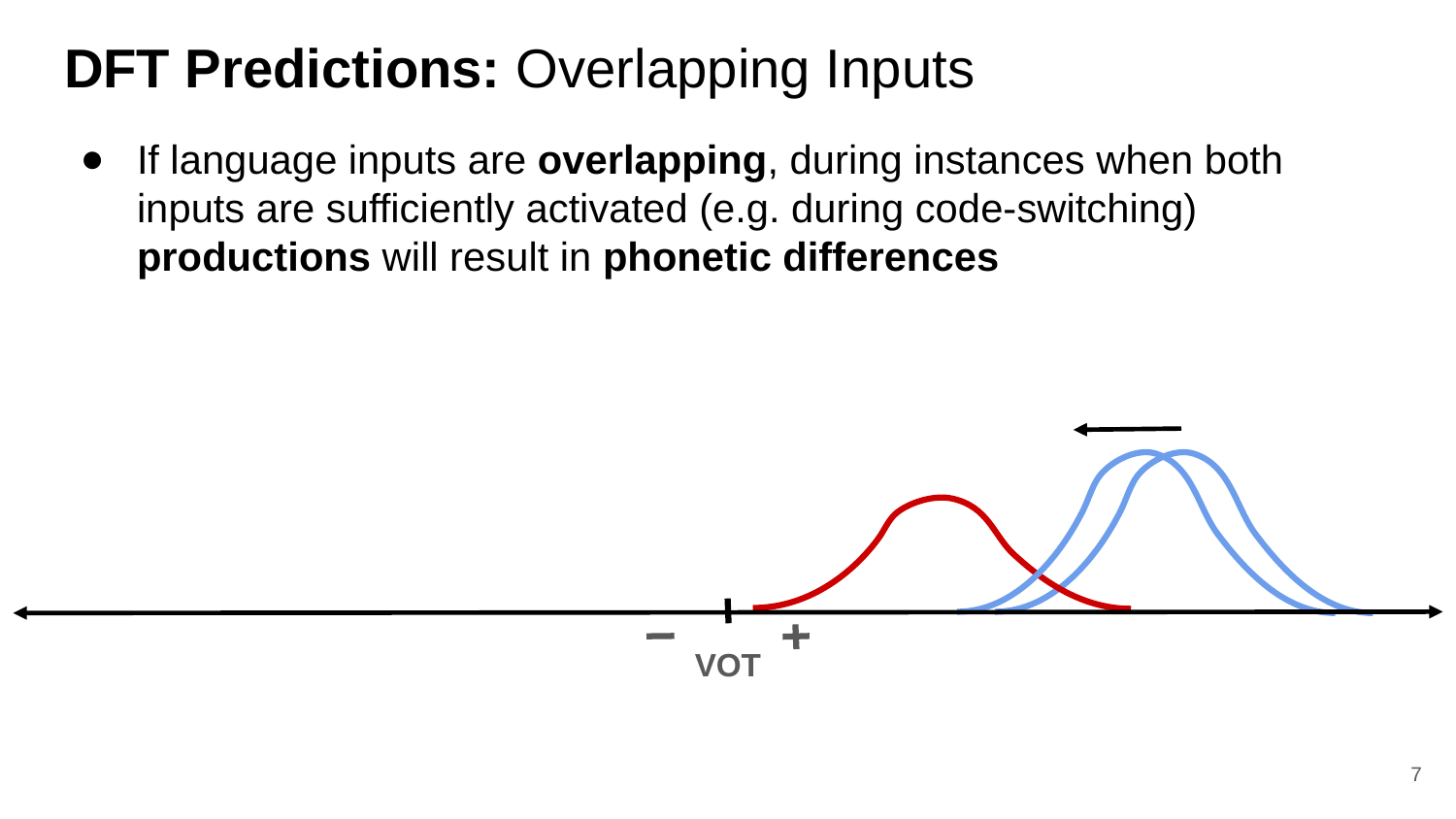

# DFT Predictions: Overlapping Inputs
If language inputs are overlapping, during instances when both inputs are sufficiently activated (e.g. during code-switching) productions will result in phonetic differences

VOT
7